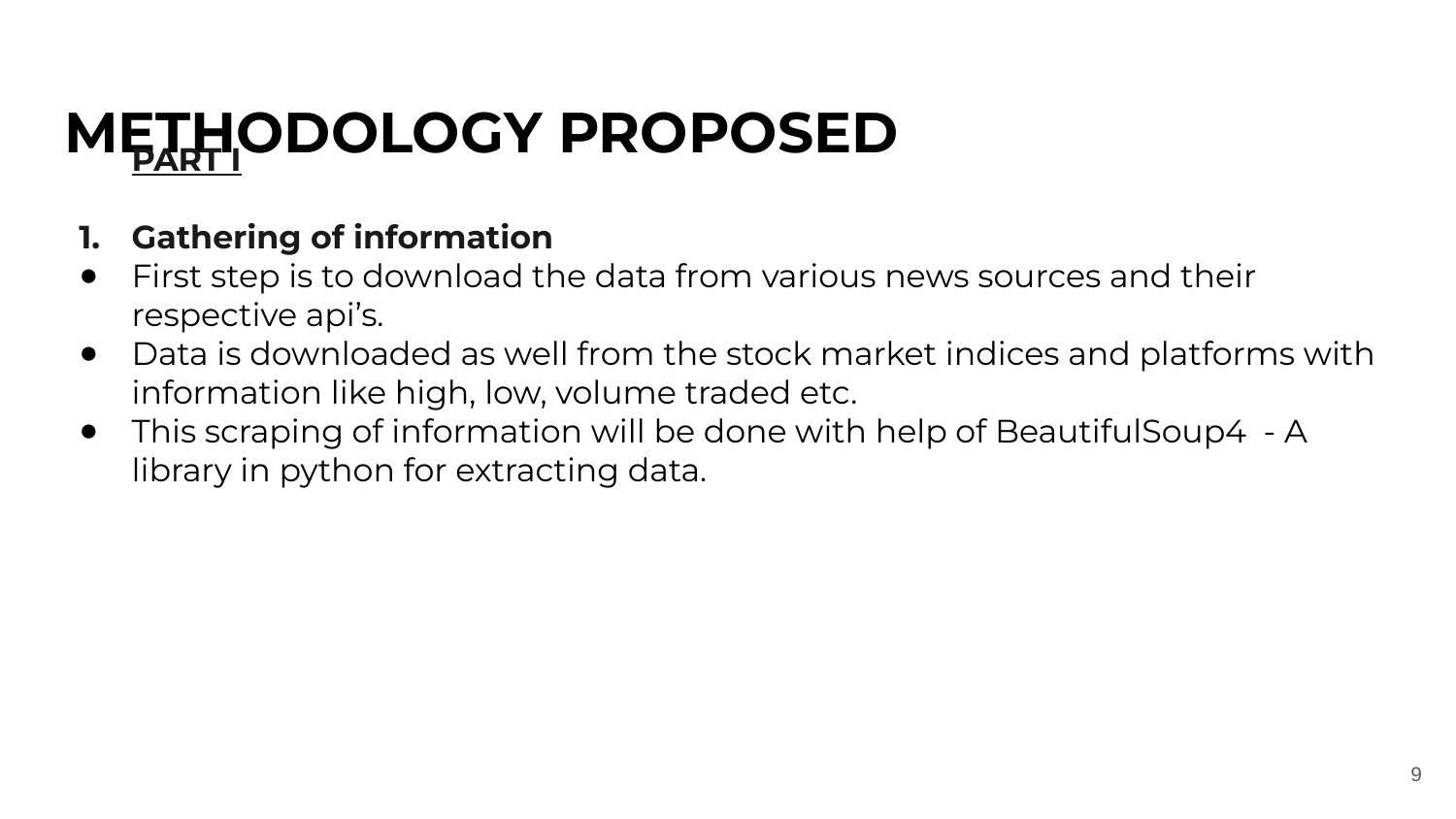

# METHODOLOGY PROPOSED
PART I

Gathering of information
First step is to download the data from various news sources and their respective api’s.
Data is downloaded as well from the stock market indices and platforms with information like high, low, volume traded etc.
This scraping of information will be done with help of BeautifulSoup4  - A library in python for extracting data.

9